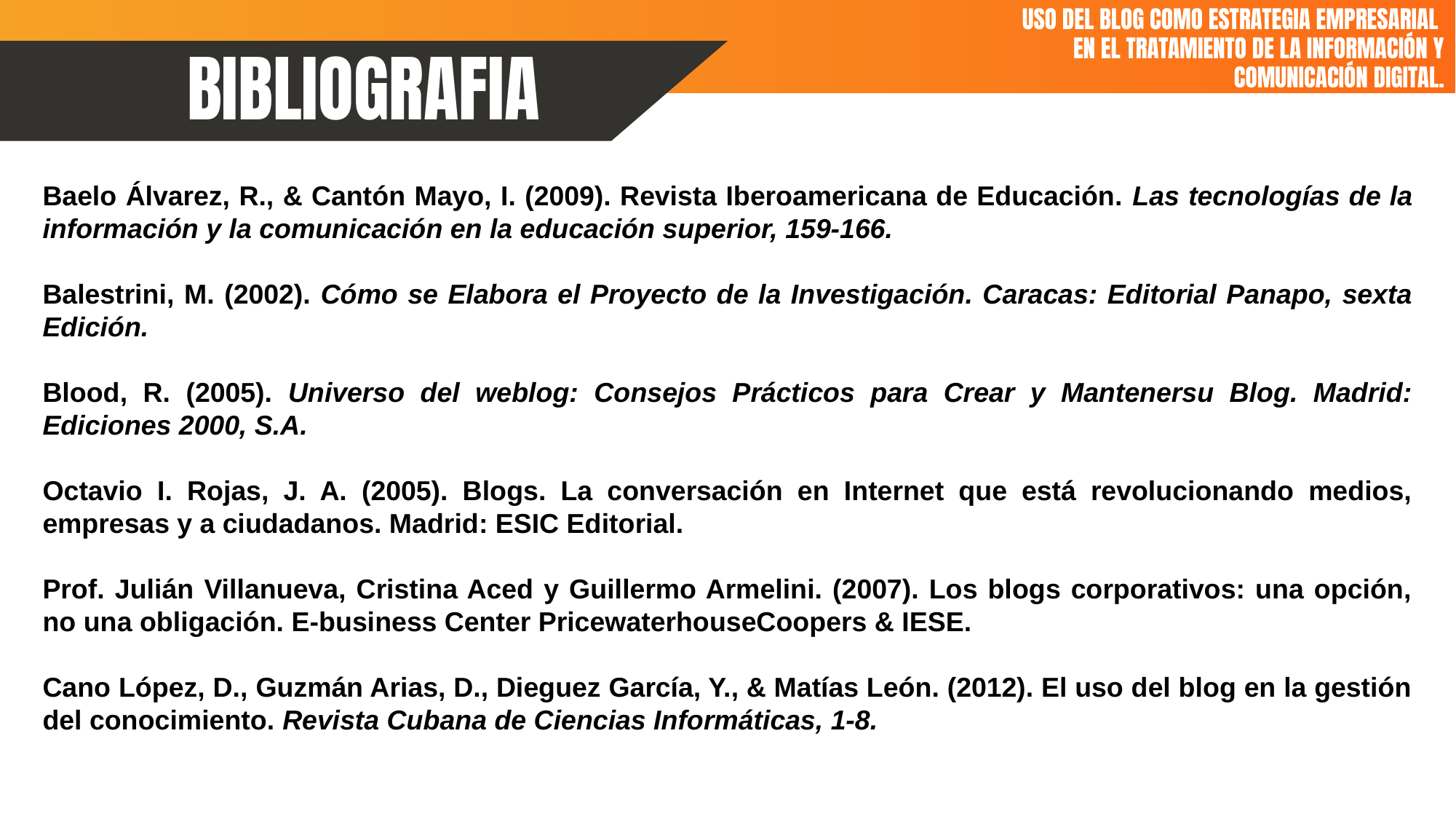

USO DEL BLOG COMO ESTRATEGIA EMPRESARIAL  EN EL TRATAMIENTO DE LA INFORMACIÓN Y COMUNICACIÓN DIGITAL.

BIBLIOGRAFIA
Baelo Álvarez, R., & Cantón Mayo, I. (2009). Revista Iberoamericana de Educación. Las tecnologías de la información y la comunicación en la educación superior, 159-166.

Balestrini, M. (2002). Cómo se Elabora el Proyecto de la Investigación. Caracas: Editorial Panapo, sexta Edición.

Blood, R. (2005). Universo del weblog: Consejos Prácticos para Crear y Mantenersu Blog. Madrid: Ediciones 2000, S.A.

Octavio I. Rojas, J. A. (2005). Blogs. La conversación en Internet que está revolucionando medios, empresas y a ciudadanos. Madrid: ESIC Editorial.

Prof. Julián Villanueva, Cristina Aced y Guillermo Armelini. (2007). Los blogs corporativos: una opción, no una obligación. E-business Center PricewaterhouseCoopers & IESE.

Cano López, D., Guzmán Arias, D., Dieguez García, Y., & Matías León. (2012). El uso del blog en la gestión del conocimiento. Revista Cubana de Ciencias Informáticas, 1-8.